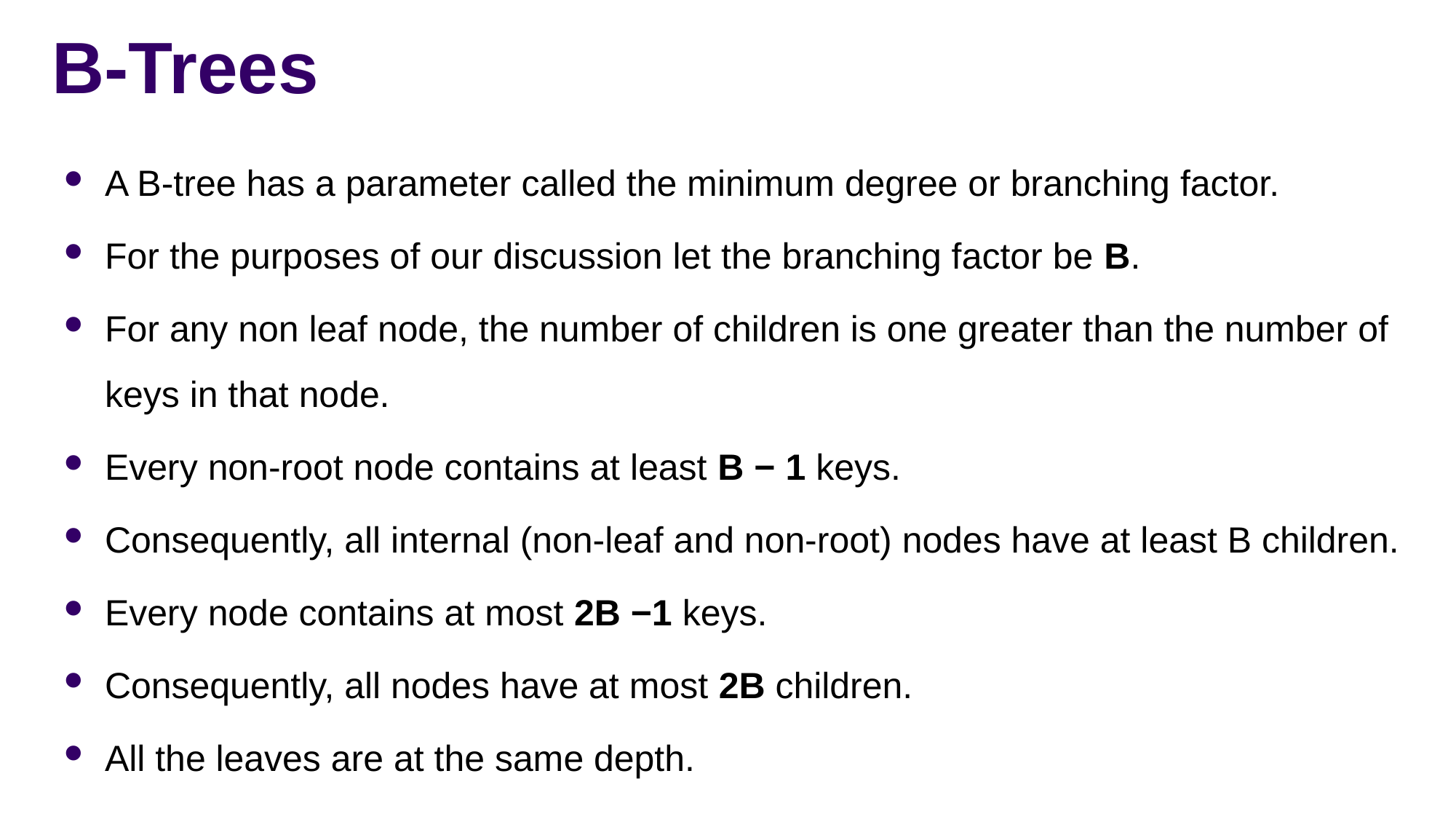

# B-Trees
A B-tree has a parameter called the minimum degree or branching factor.
For the purposes of our discussion let the branching factor be B.
For any non leaf node, the number of children is one greater than the number of keys in that node.
Every non-root node contains at least B − 1 keys.
Consequently, all internal (non-leaf and non-root) nodes have at least B children.
Every node contains at most 2B −1 keys.
Consequently, all nodes have at most 2B children.
All the leaves are at the same depth.